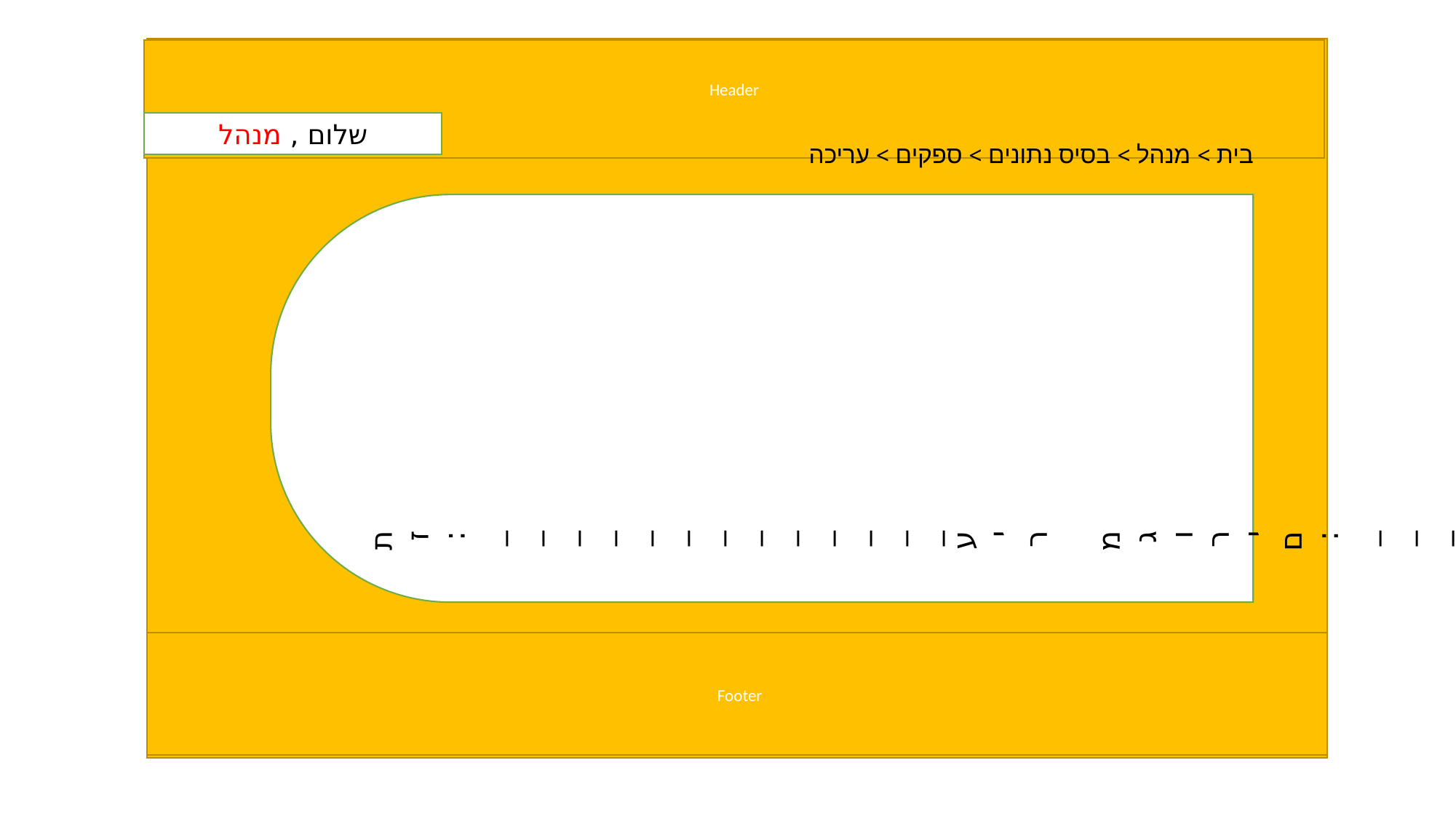

תז:_____________
עיר מגורים:________
טלפון:__________
פלאפון:____________
מייל:____________
הערות:_____________
תפקיד:____________
שכר שעתי:____________

Header

שלום , מנהל
בית > מנהל > בסיס נתונים > ספקים > עריכה

כרטיס עובד (שם עובד פרטי+ משפחה)
Footer